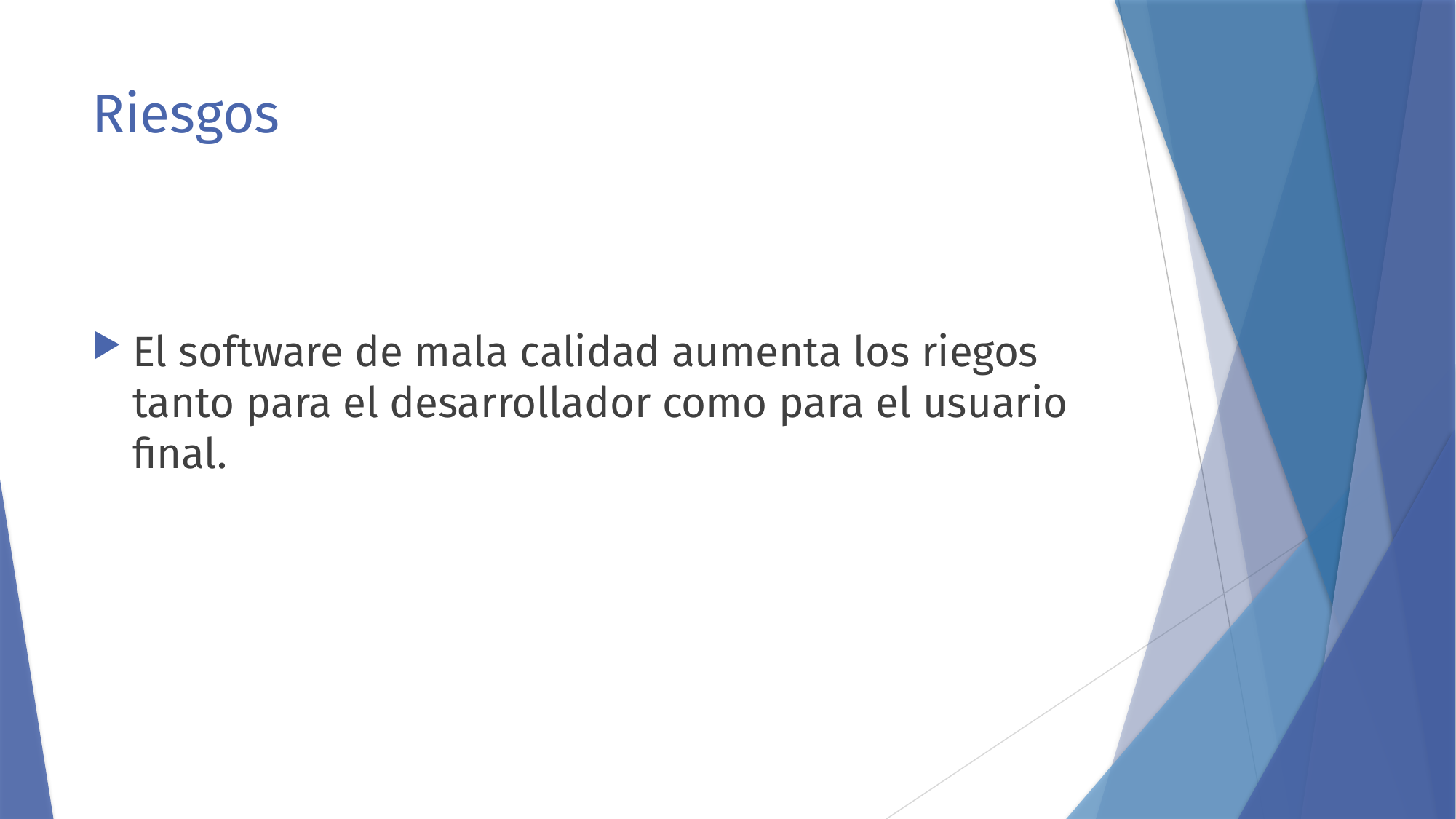

# Riesgos
El software de mala calidad aumenta los riegos tanto para el desarrollador como para el usuario final.